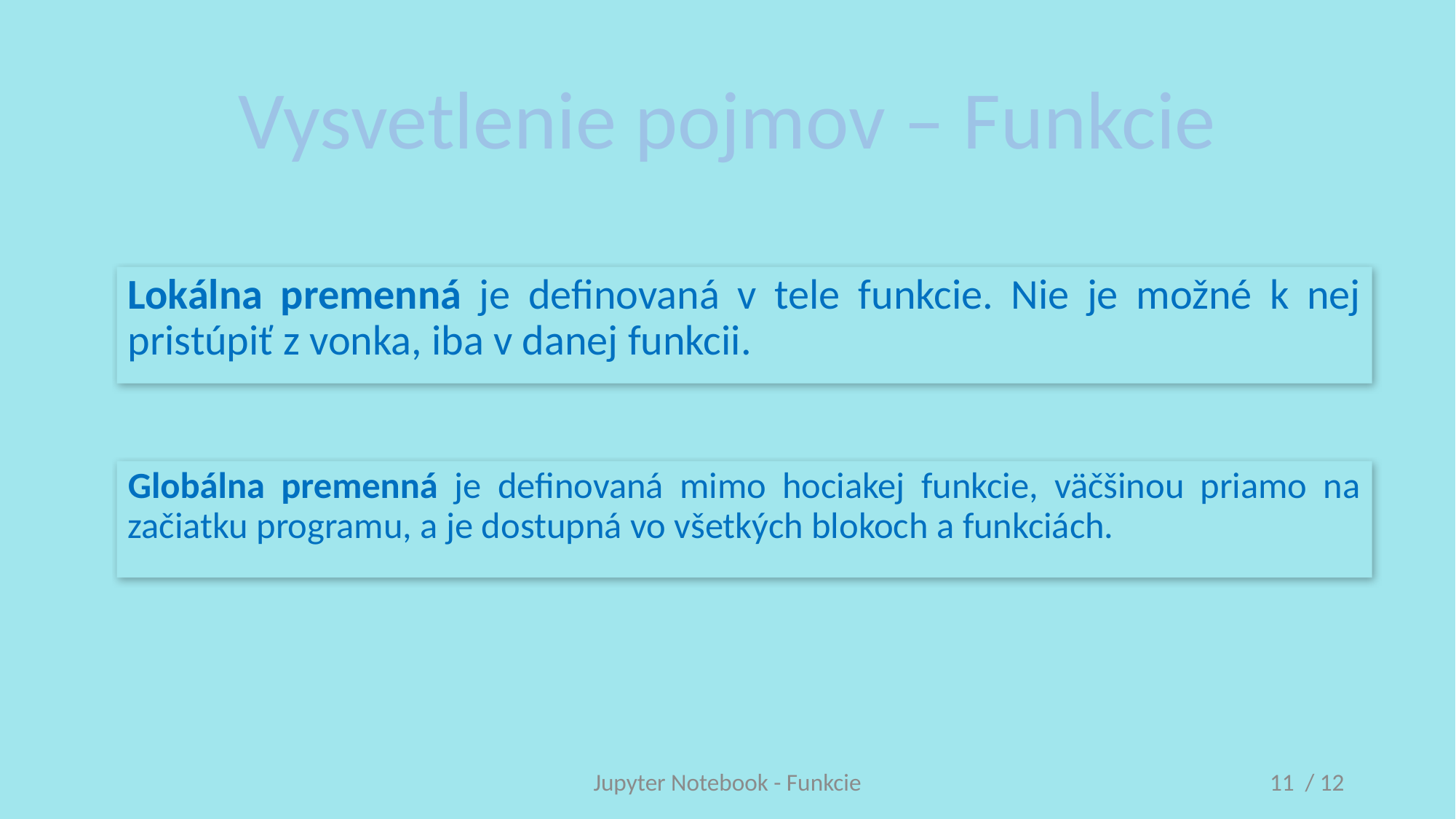

# Vysvetlenie pojmov – Funkcie
Lokálna premenná je definovaná v tele funkcie. Nie je možné k nej pristúpiť z vonka, iba v danej funkcii.
Globálna premenná je definovaná mimo hociakej funkcie, väčšinou priamo na začiatku programu, a je dostupná vo všetkých blokoch a funkciách.
Jupyter Notebook - Funkcie
11  / 12